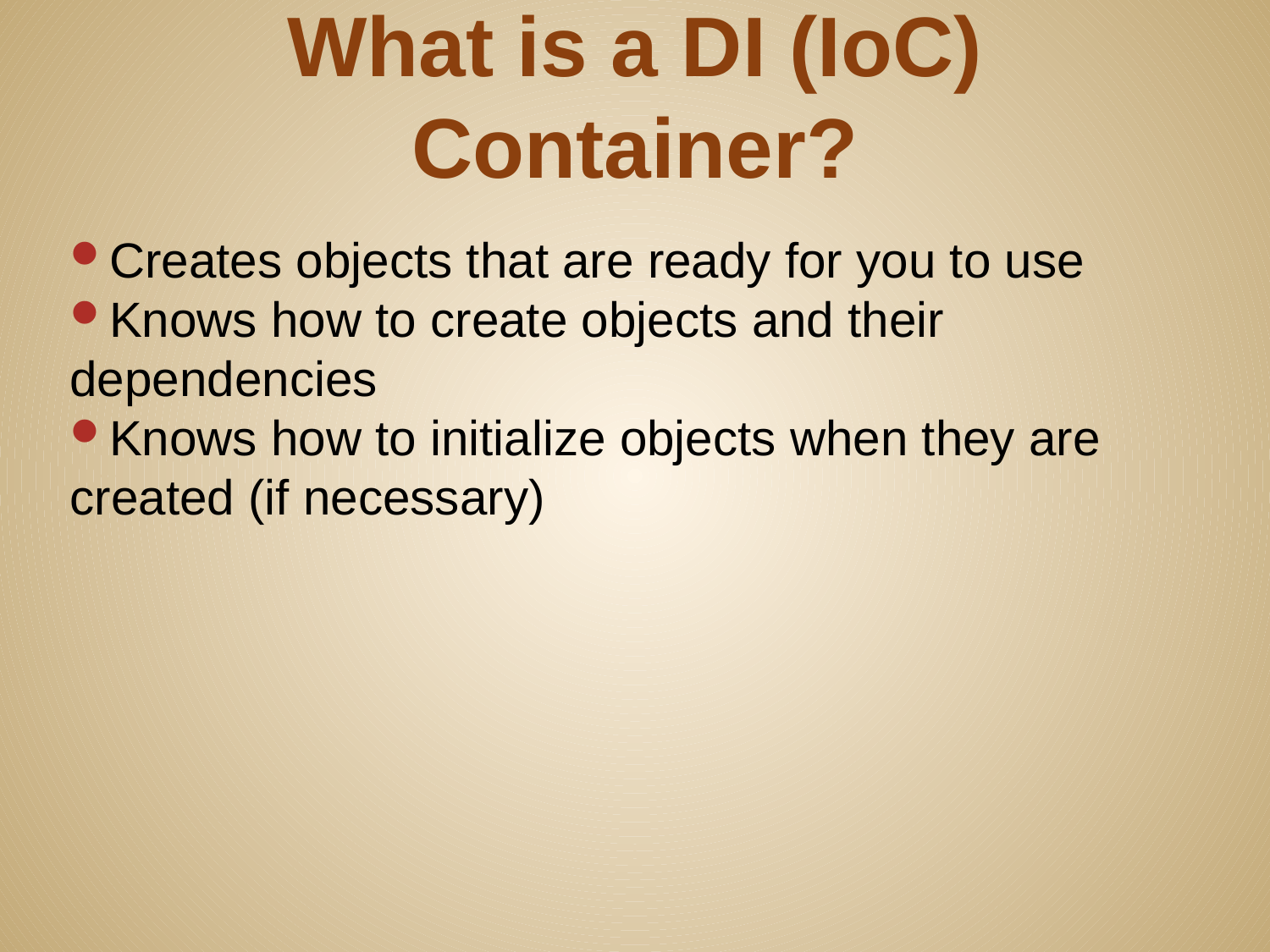

# What is a DI (IoC) Container?
Creates objects that are ready for you to use
Knows how to create objects and their dependencies
Knows how to initialize objects when they are created (if necessary)